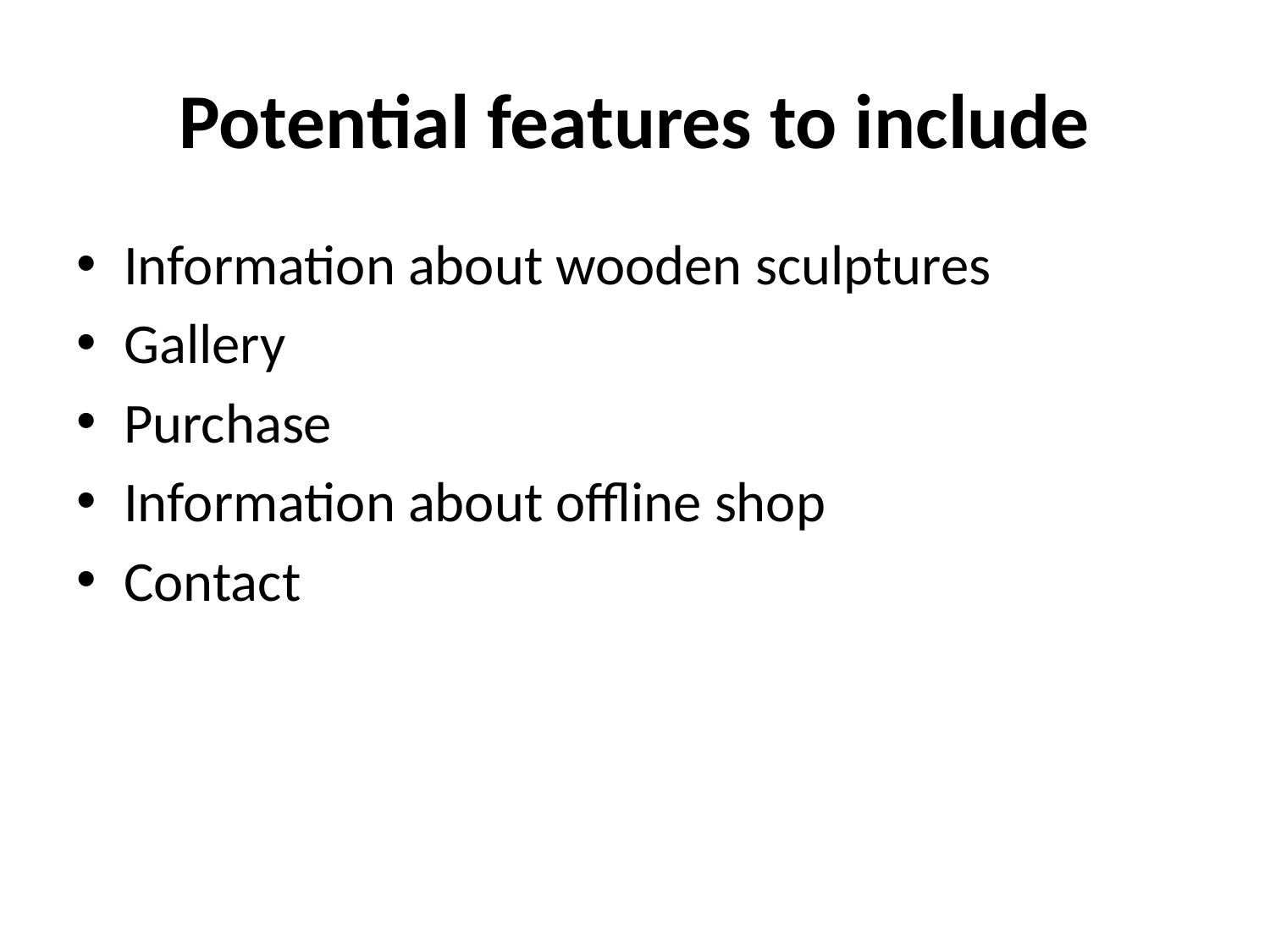

# Potential features to include
Information about wooden sculptures
Gallery
Purchase
Information about offline shop
Contact